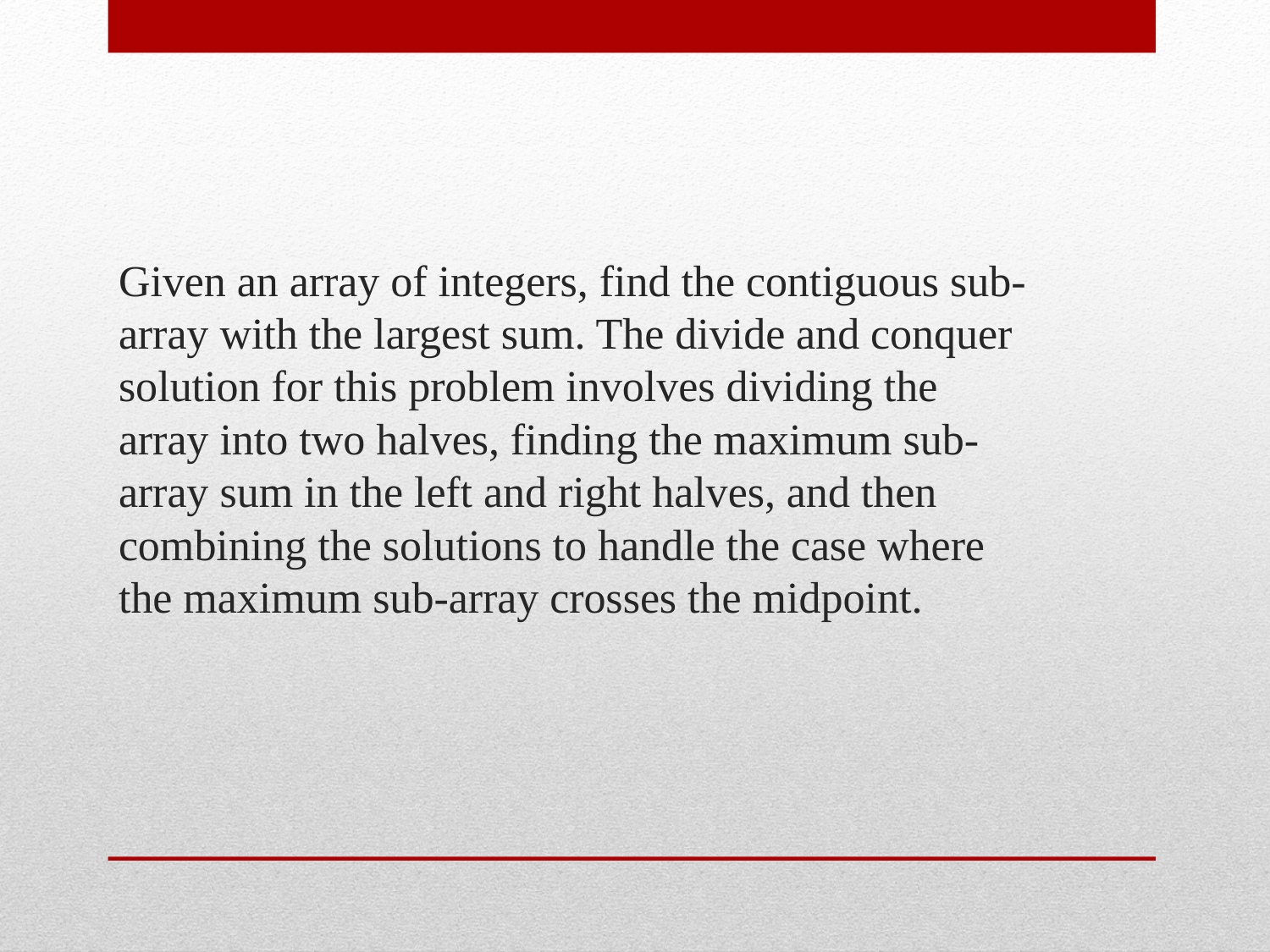

# Given an array of integers, find the contiguous sub-array with the largest sum. The divide and conquer solution for this problem involves dividing the array into two halves, finding the maximum sub-array sum in the left and right halves, and then combining the solutions to handle the case where the maximum sub-array crosses the midpoint.